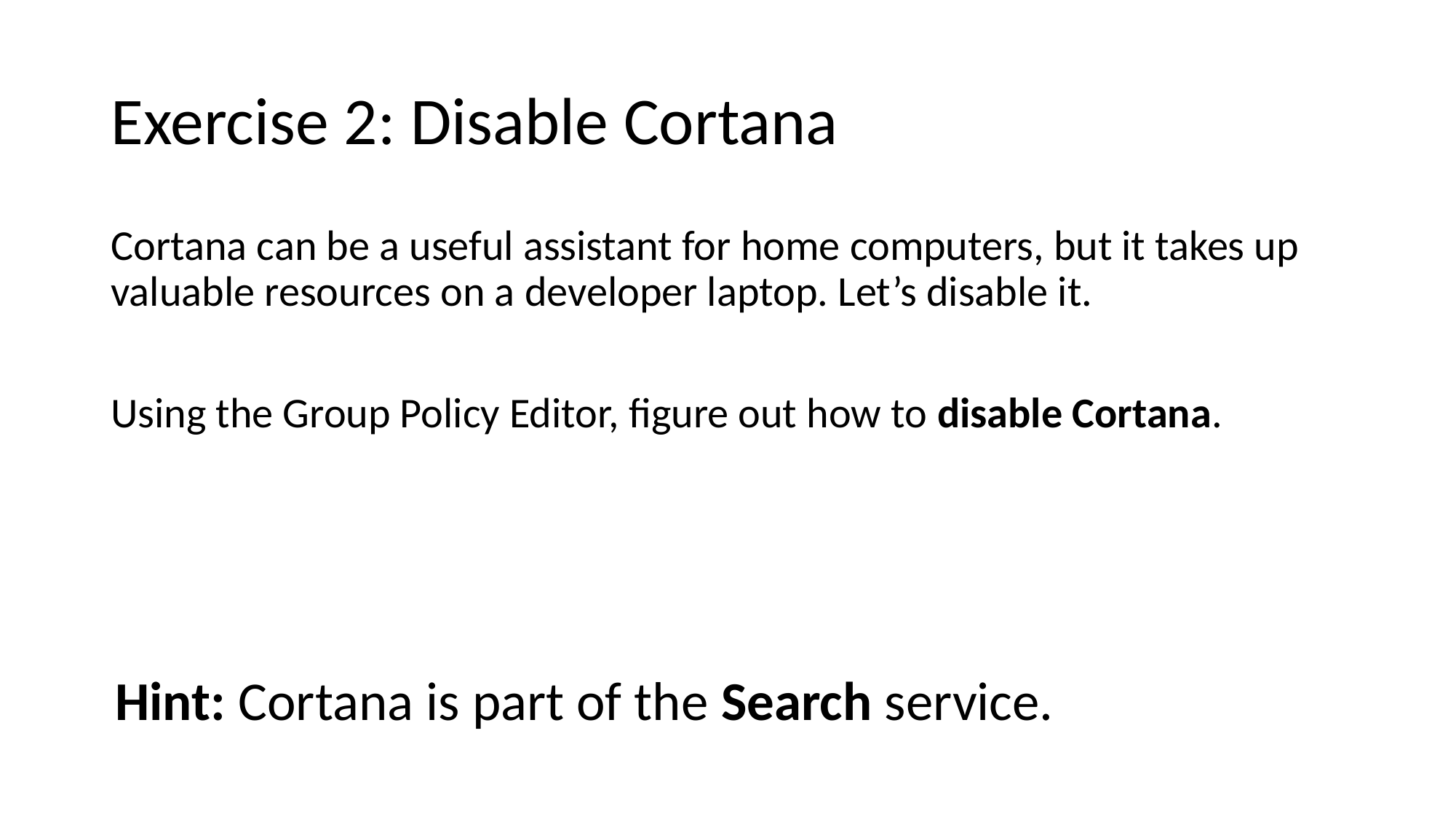

# Exercise 2: Disable Cortana
Cortana can be a useful assistant for home computers, but it takes up valuable resources on a developer laptop. Let’s disable it.

Using the Group Policy Editor, figure out how to disable Cortana.

Hint: Cortana is part of the Search service.